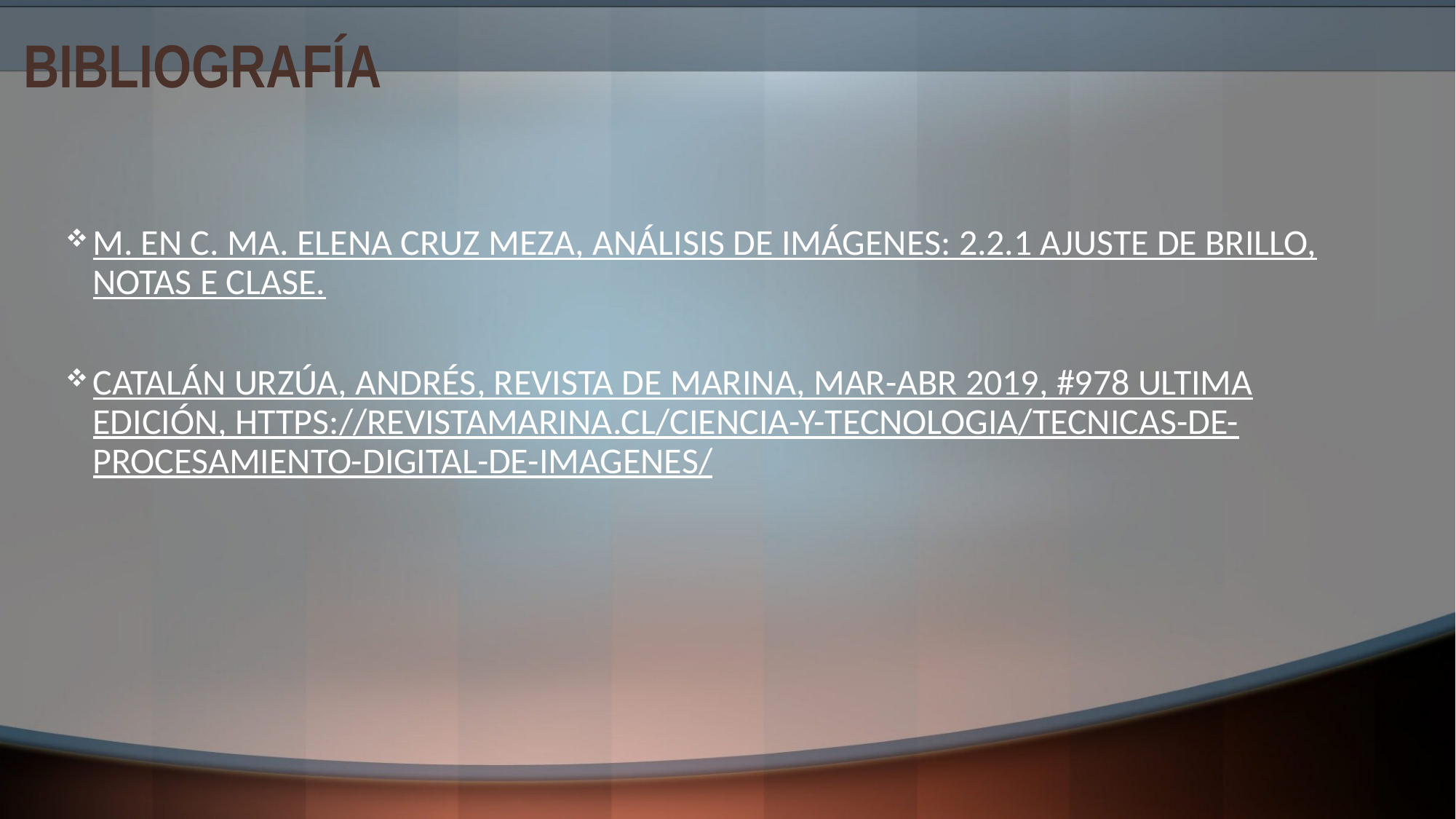

# BIBLIOGRAFÍA
M. EN C. MA. ELENA CRUZ MEZA, ANÁLISIS DE IMÁGENES: 2.2.1 AJUSTE DE BRILLO, NOTAS E CLASE.

CATALÁN URZÚA, ANDRÉS, REVISTA DE MARINA, MAR-ABR 2019, #978 ULTIMA EDICIÓN, HTTPS://REVISTAMARINA.CL/CIENCIA-Y-TECNOLOGIA/TECNICAS-DE-PROCESAMIENTO-DIGITAL-DE-IMAGENES/